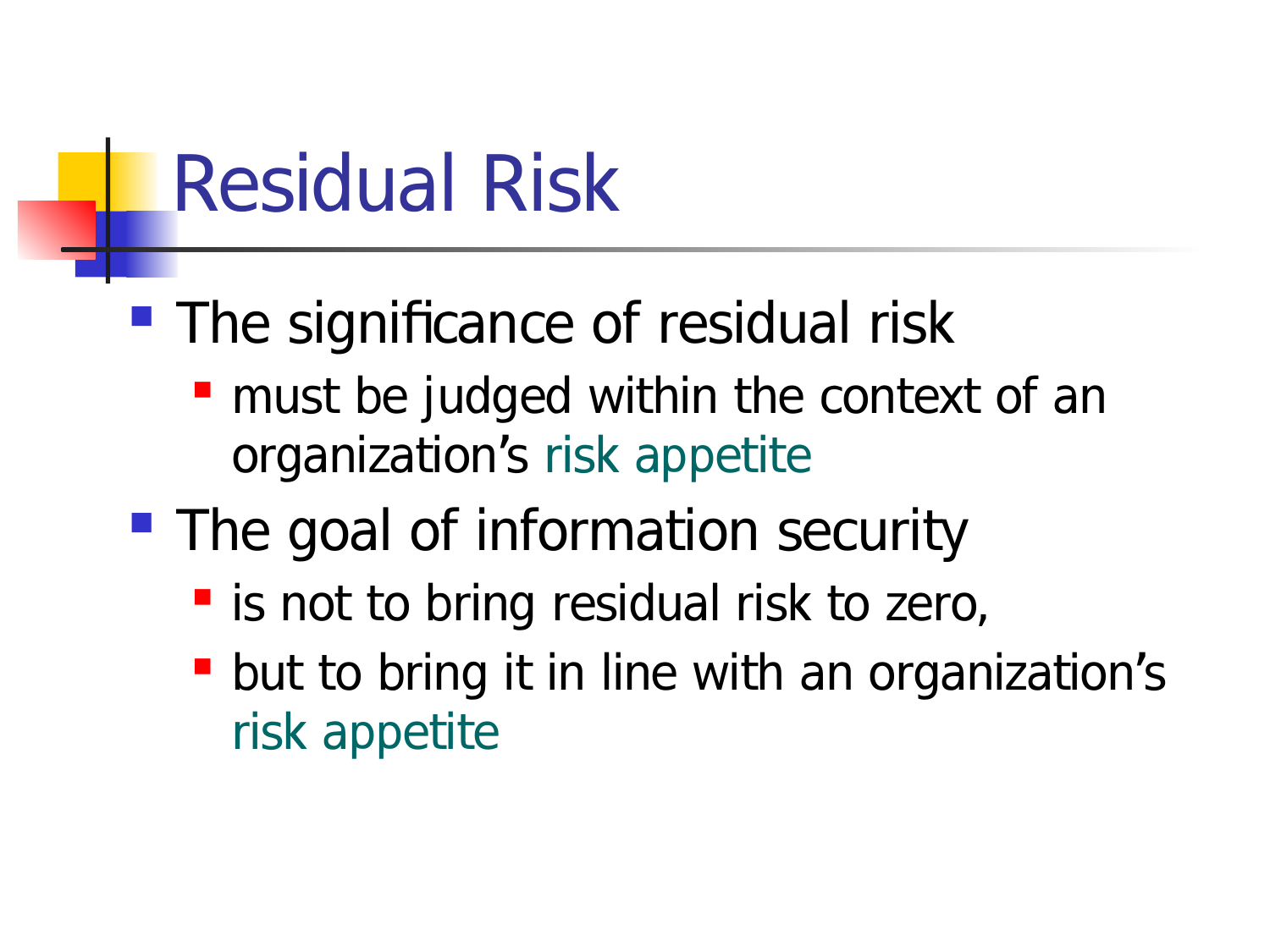

# Residual Risk
The significance of residual risk
must be judged within the context of an organization’s risk appetite
The goal of information security
is not to bring residual risk to zero,
but to bring it in line with an organization’s risk appetite